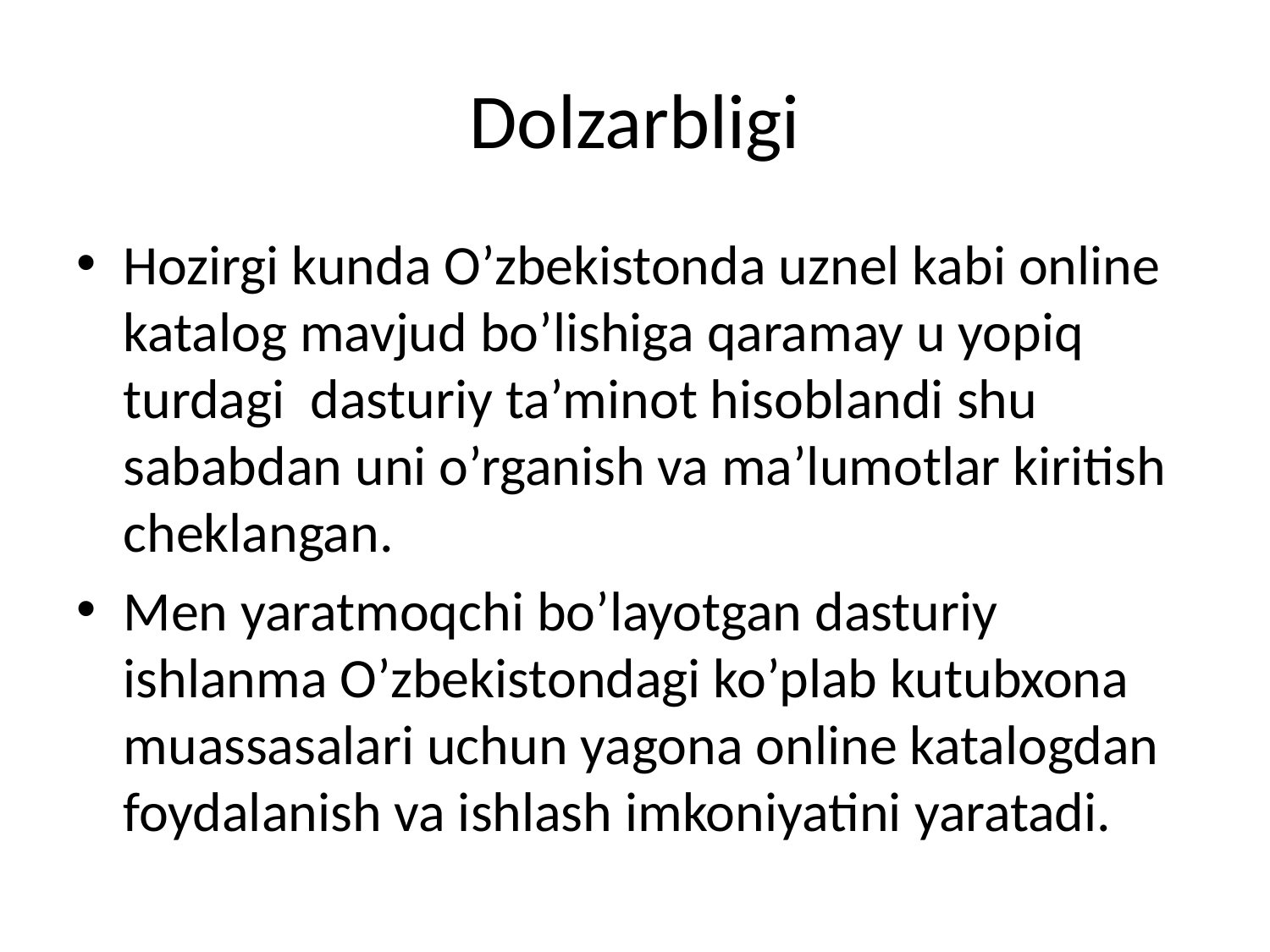

# Dolzarbligi
Hozirgi kunda O’zbekistonda uznel kabi online katalog mavjud bo’lishiga qaramay u yopiq turdagi  dasturiy ta’minot hisoblandi shu sababdan uni o’rganish va ma’lumotlar kiritish cheklangan.
Men yaratmoqchi bo’layotgan dasturiy ishlanma O’zbekistondagi ko’plab kutubxona muassasalari uchun yagona online katalogdan foydalanish va ishlash imkoniyatini yaratadi.